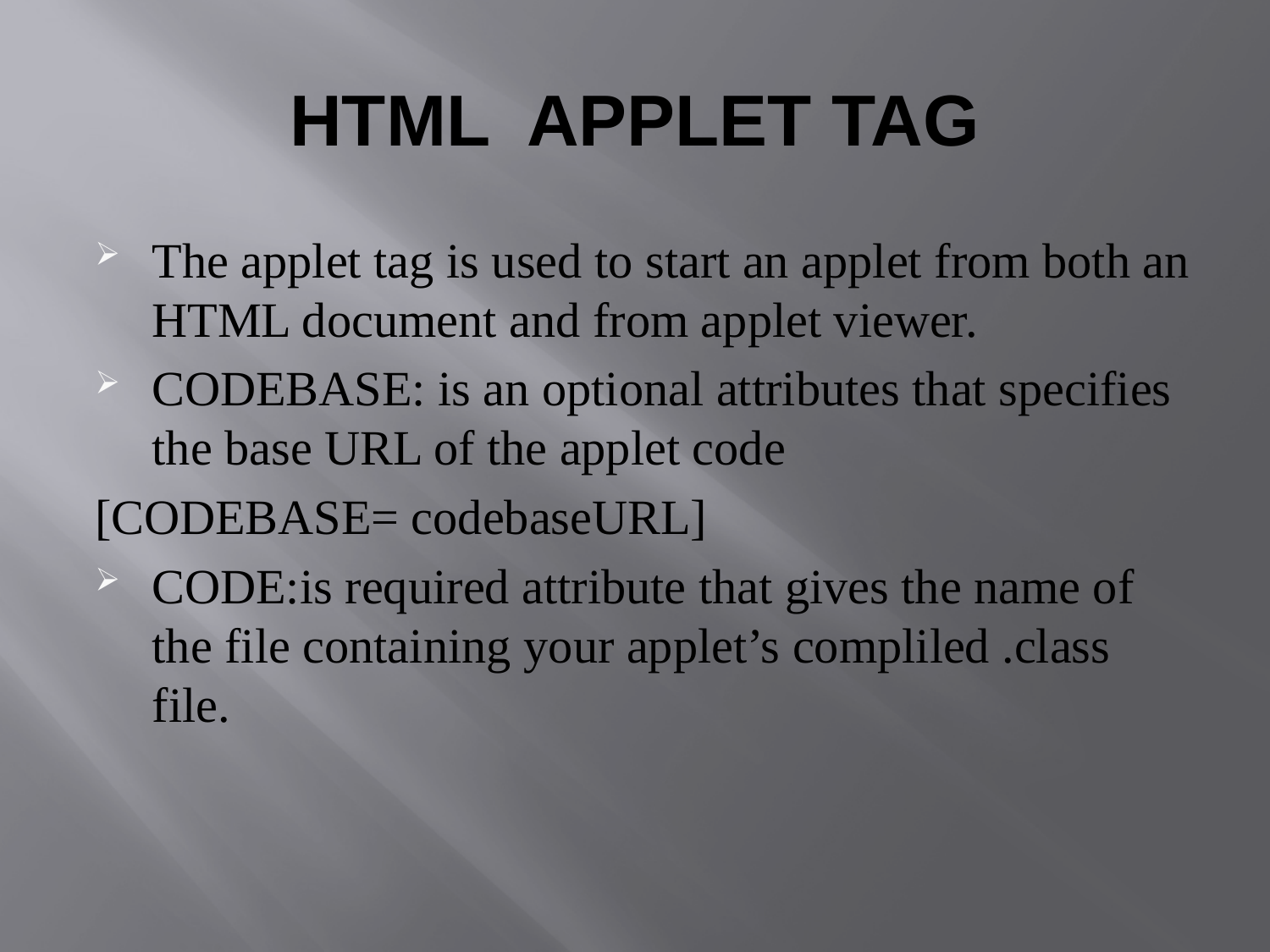

# HTML  APPLET TAG
The applet tag is used to start an applet from both an HTML document and from applet viewer.
CODEBASE: is an optional attributes that specifies the base URL of the applet code
[CODEBASE= codebaseURL]
CODE:is required attribute that gives the name of the file containing your applet’s compliled .class file.